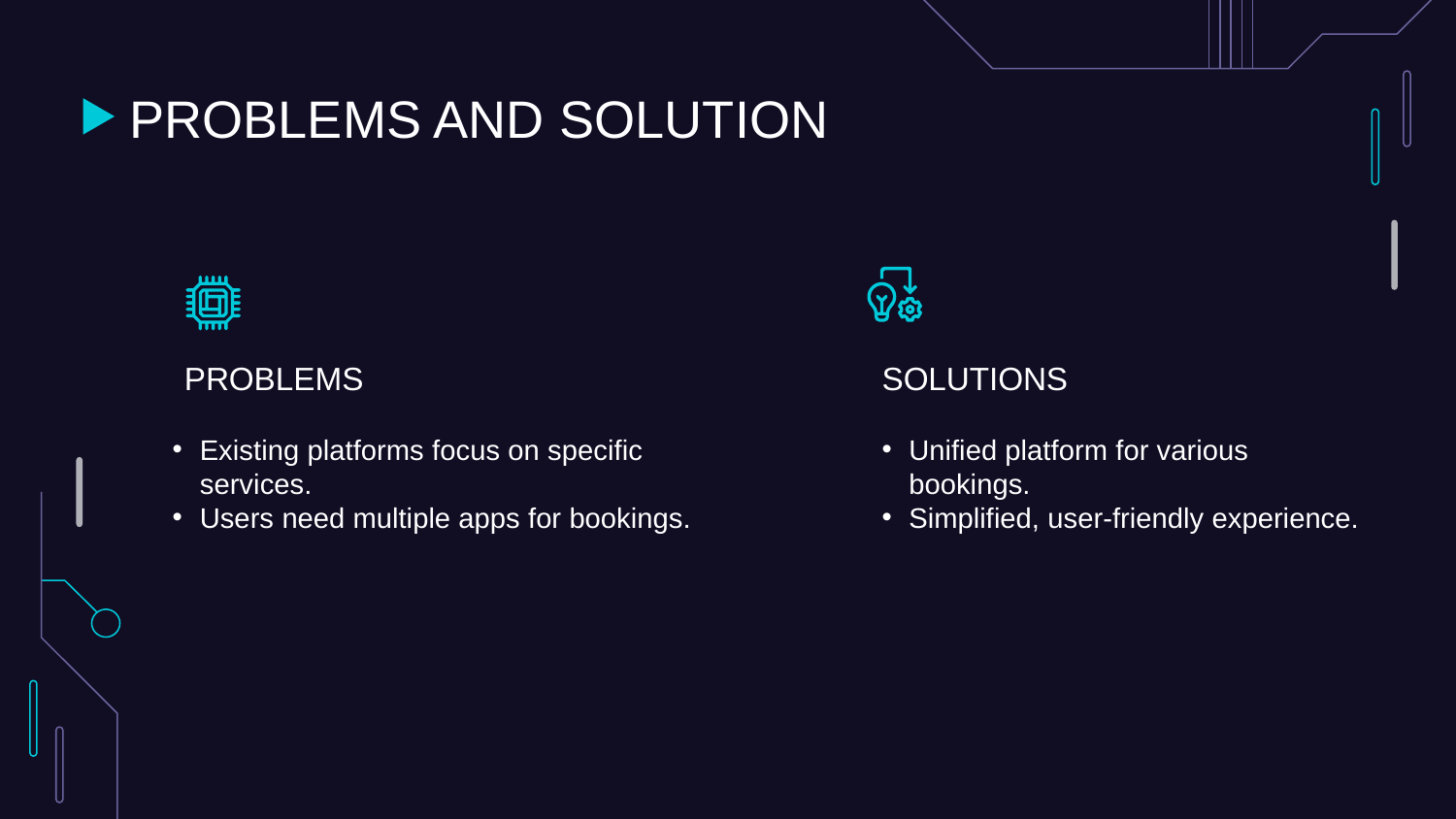

# PROBLEMS AND SOLUTION

PROBLEMS
SOLUTIONS
Existing platforms focus on specific services.
Users need multiple apps for bookings.
Unified platform for various bookings.
Simplified, user-friendly experience.